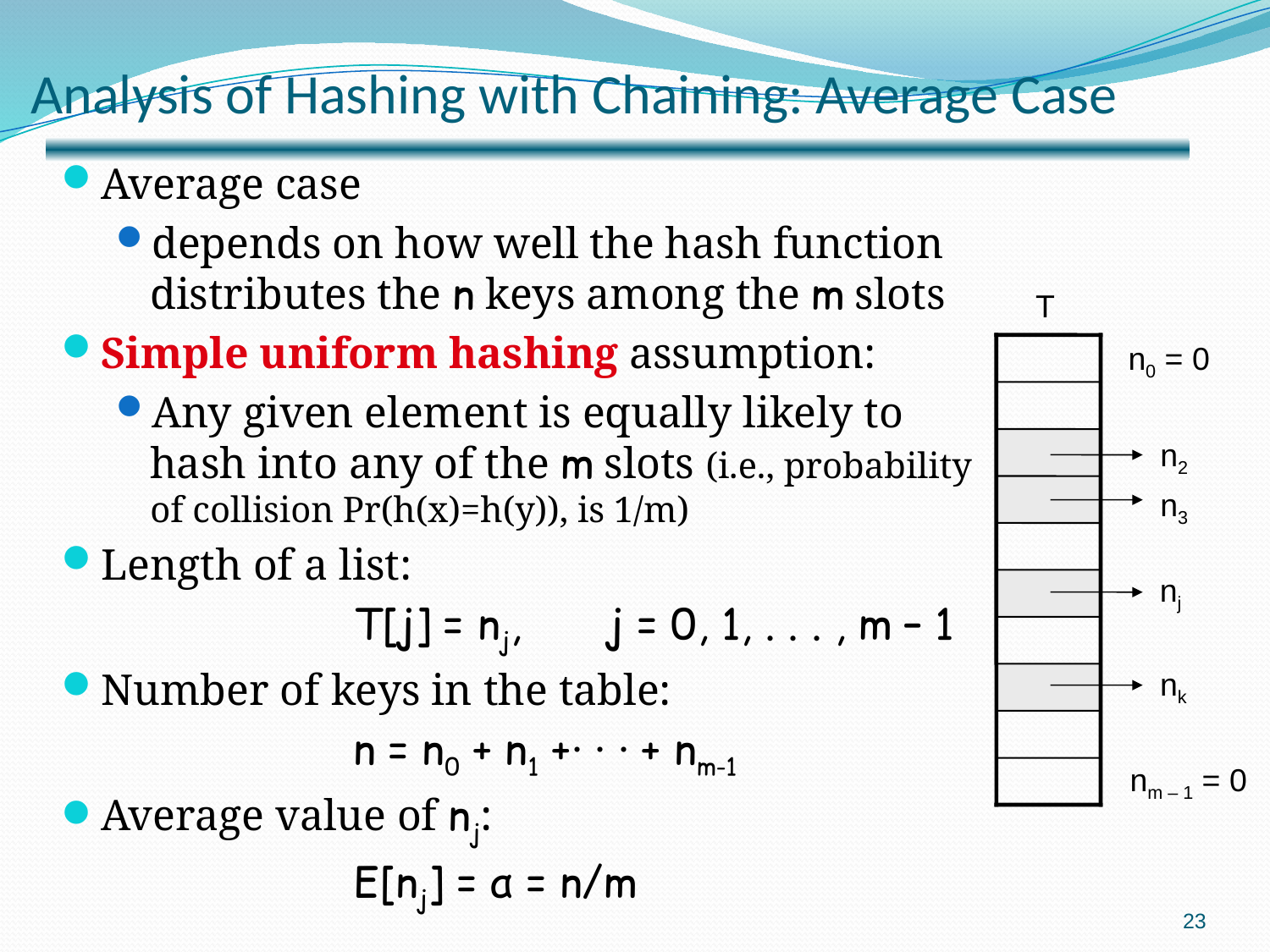

# Analysis of Hashing with Chaining: Average Case
Average case
depends on how well the hash function distributes the n keys among the m slots
Simple uniform hashing assumption:
Any given element is equally likely to hash into any of the m slots (i.e., probability of collision Pr(h(x)=h(y)), is 1/m)
Length of a list:
		 	T[j] = nj,  	j = 0, 1, . . . , m – 1
Number of keys in the table:
			n = n0 + n1 +· · · + nm-1
Average value of nj:
			E[nj] = α = n/m
T
n0 = 0

n2

n3

nj

nk

nm – 1 = 0

23